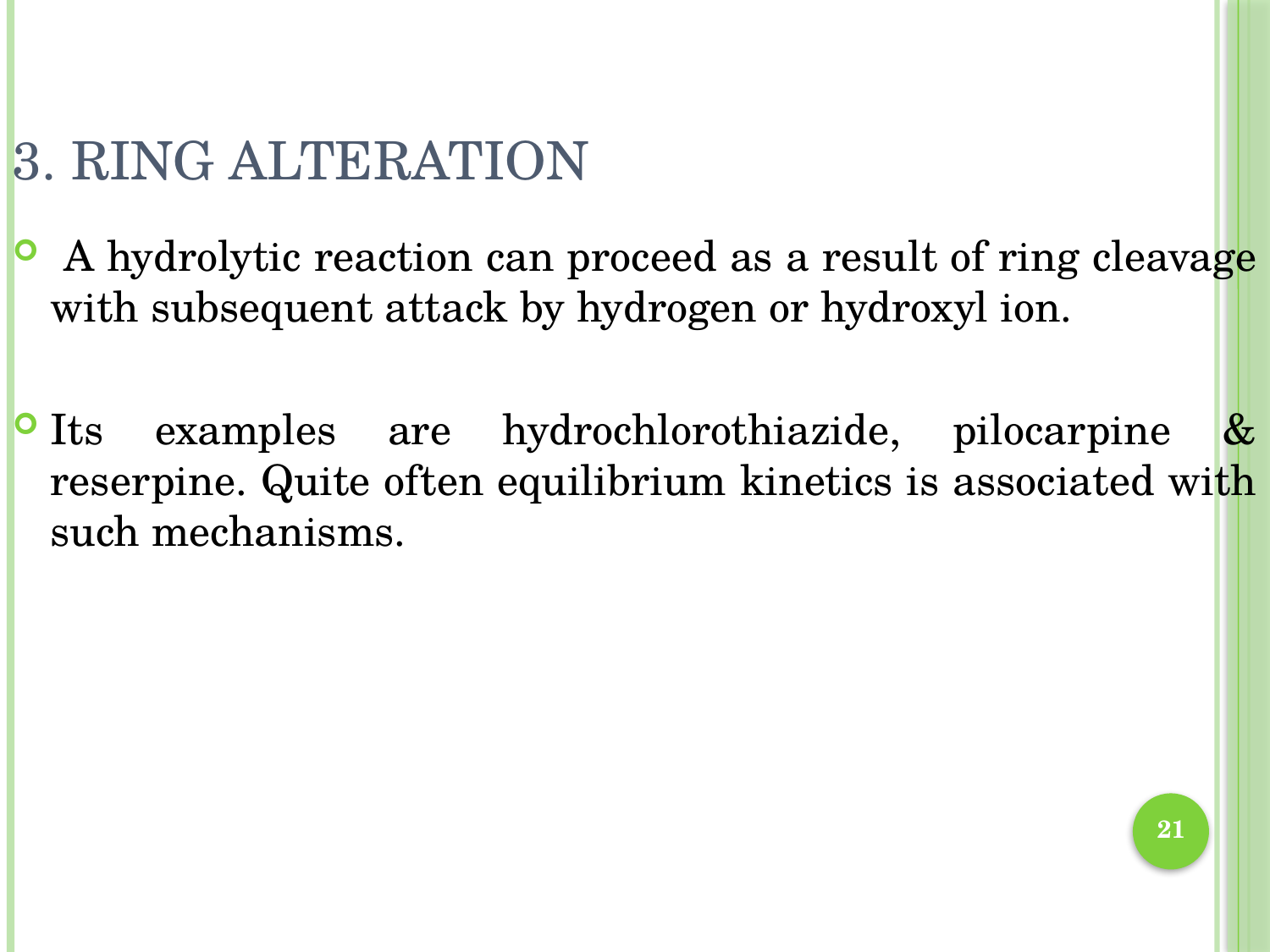

# 3. Ring alteration
 A hydrolytic reaction can proceed as a result of ring cleavage with subsequent attack by hydrogen or hydroxyl ion.

Its examples are hydrochlorothiazide, pilocarpine & reserpine. Quite often equilibrium kinetics is associated with such mechanisms.
21